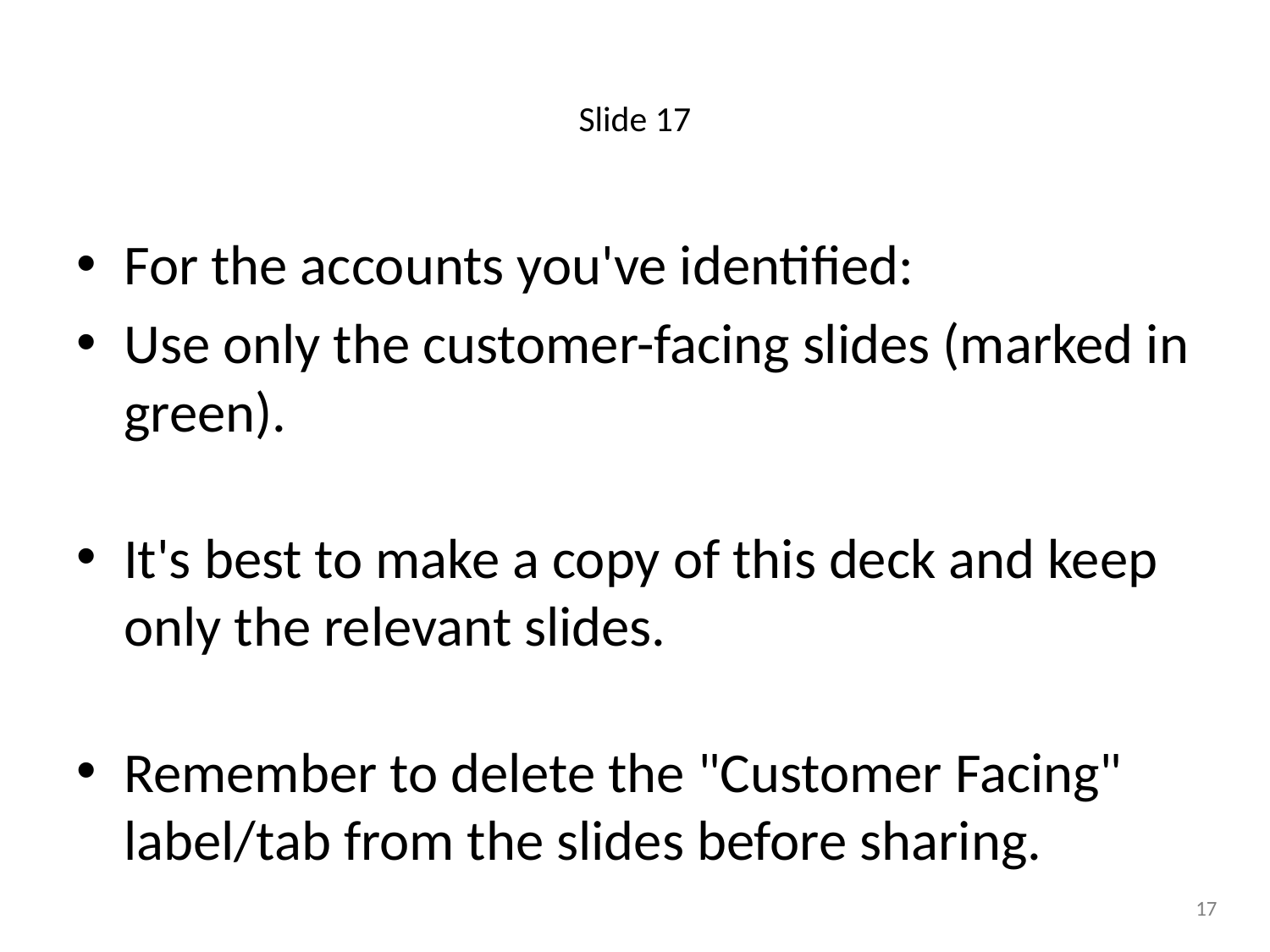

# Slide 17
For the accounts you've identified:
Use only the customer-facing slides (marked in green).
It's best to make a copy of this deck and keep only the relevant slides.
Remember to delete the "Customer Facing" label/tab from the slides before sharing.

For Internal use
17